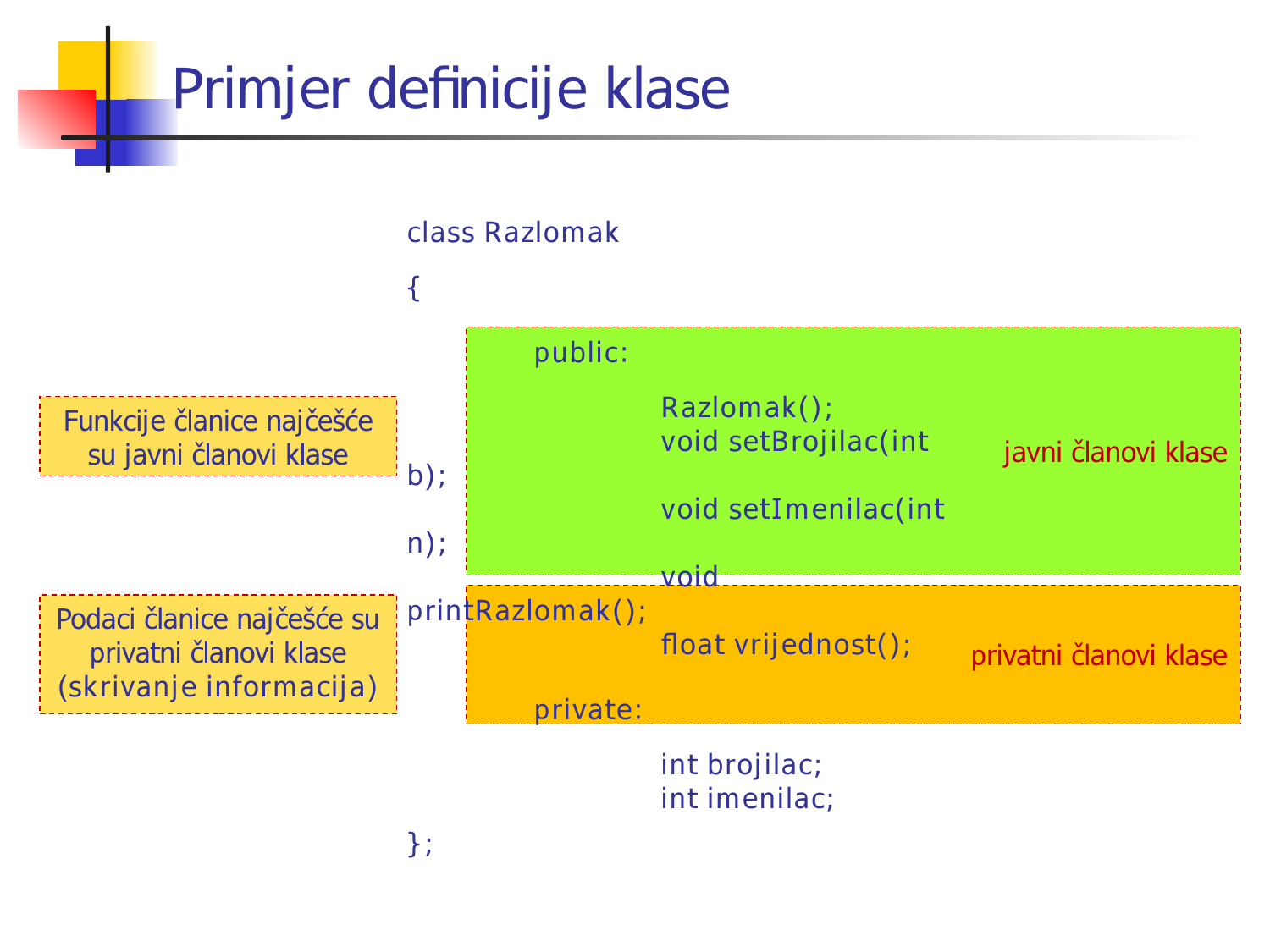

# Primjer definicije klase
	class Razlomak
	{
		public:
			Razlomak();
			void setBrojilac(int b);
			void setImenilac(int n);
			void printRazlomak();
			float vrijednost();
		private:
			int brojilac;
			int imenilac;
	};

javni članovi klase
Funkcije članice najčešće su javni članovi klase
privatni članovi klase
Podaci članice najčešće su privatni članovi klase (skrivanje informacija)